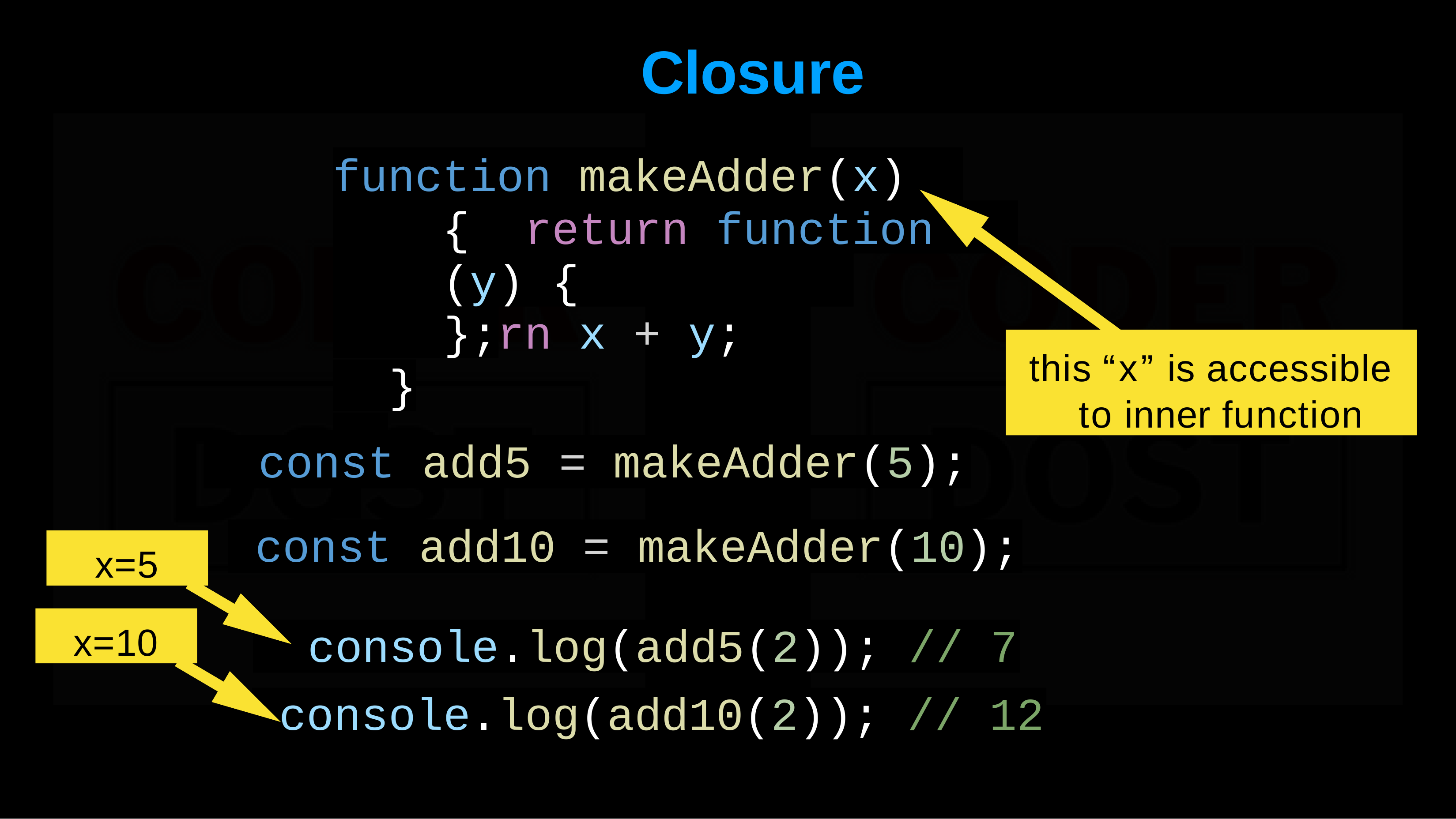

# Closure
function makeAdder(x) {  return function (y) {
return x + y;

};
this “x” is accessible  to inner function
}

const add5 = makeAdder(5);

const add10 = makeAdder(10);

x=5

x=10
console.log(add5(2)); // 7

console.log(add10(2)); // 12